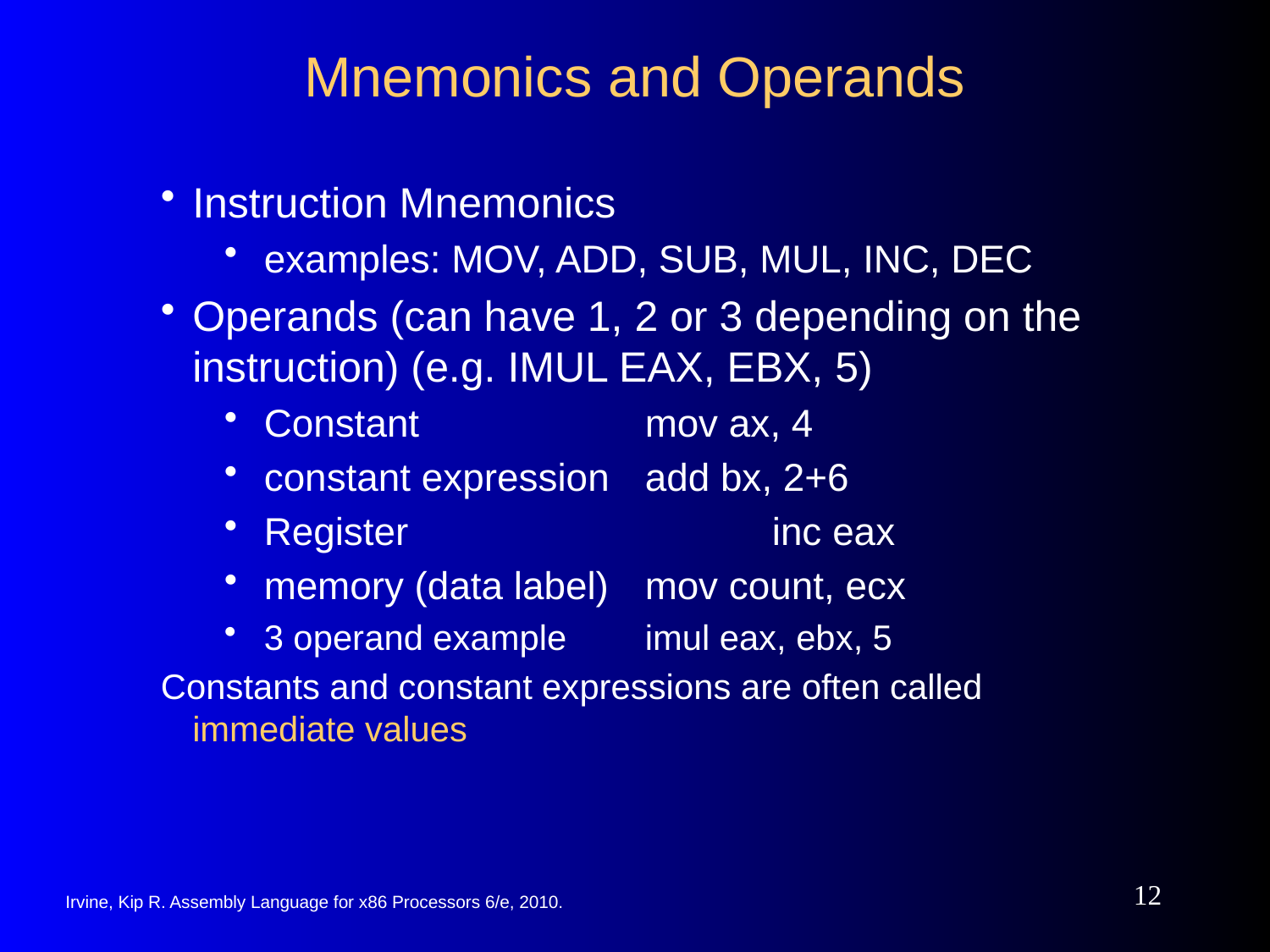

# Mnemonics and Operands
Instruction Mnemonics
examples: MOV, ADD, SUB, MUL, INC, DEC
Operands (can have 1, 2 or 3 depending on the instruction) (e.g. IMUL EAX, EBX, 5)
Constant		mov ax, 4
constant expression	add bx, 2+6
Register			inc eax
memory (data label)	mov count, ecx
3 operand example 	imul eax, ebx, 5
Constants and constant expressions are often called immediate values
12
Irvine, Kip R. Assembly Language for x86 Processors 6/e, 2010.